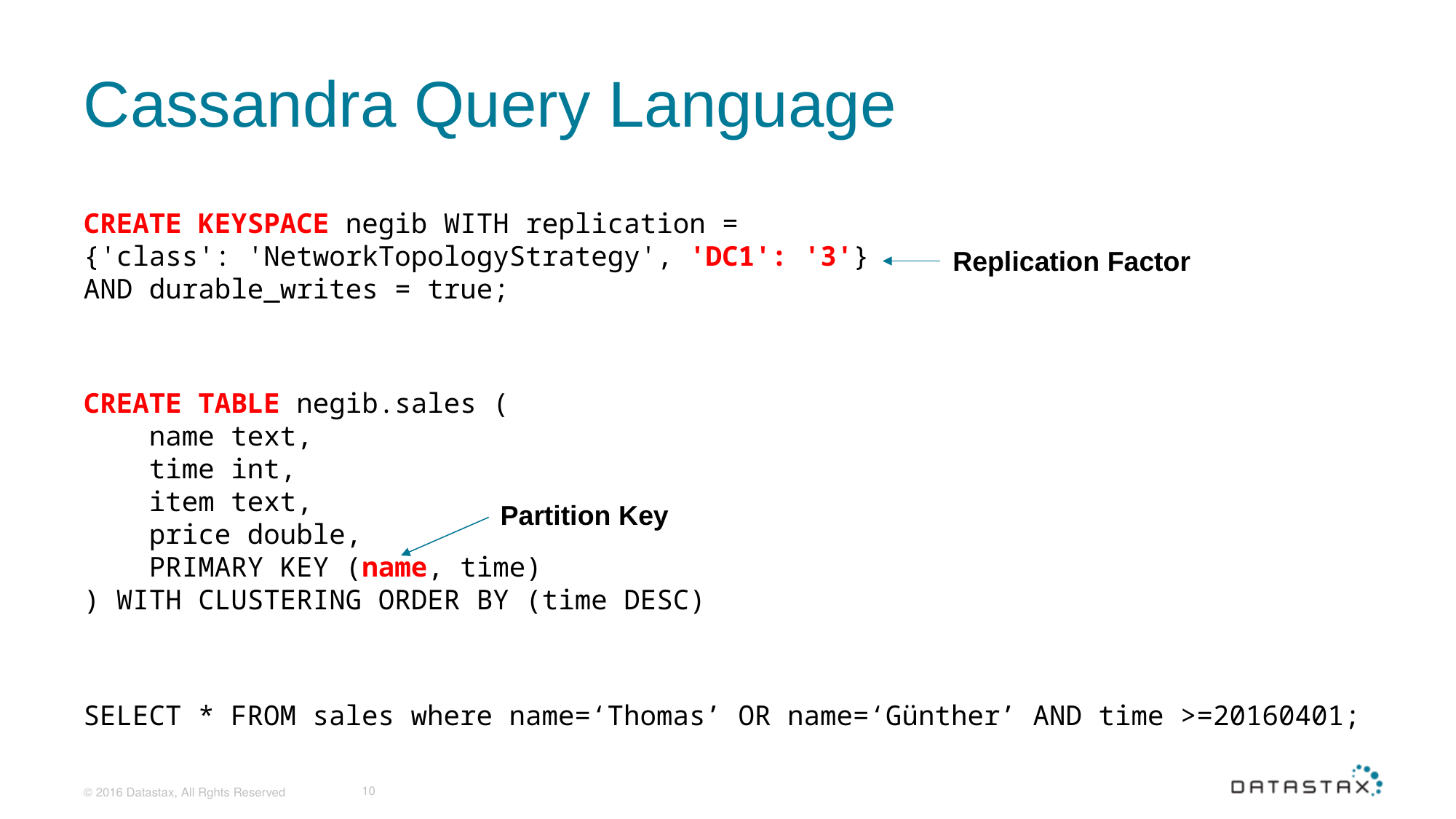

# Cassandra Query Language
CREATE KEYSPACE negib WITH replication = {'class': 'NetworkTopologyStrategy', 'DC1': '3'}  AND durable_writes = true;
Replication Factor
CREATE TABLE negib.sales (
    name text,
    time int,
    item text,
    price double,
    PRIMARY KEY (name, time)
) WITH CLUSTERING ORDER BY (time DESC)
Partition Key
SELECT * FROM sales where name=‘Thomas’ OR name=‘Günther’ AND time >=20160401;
© 2016 Datastax, All Rghts Reserved
10